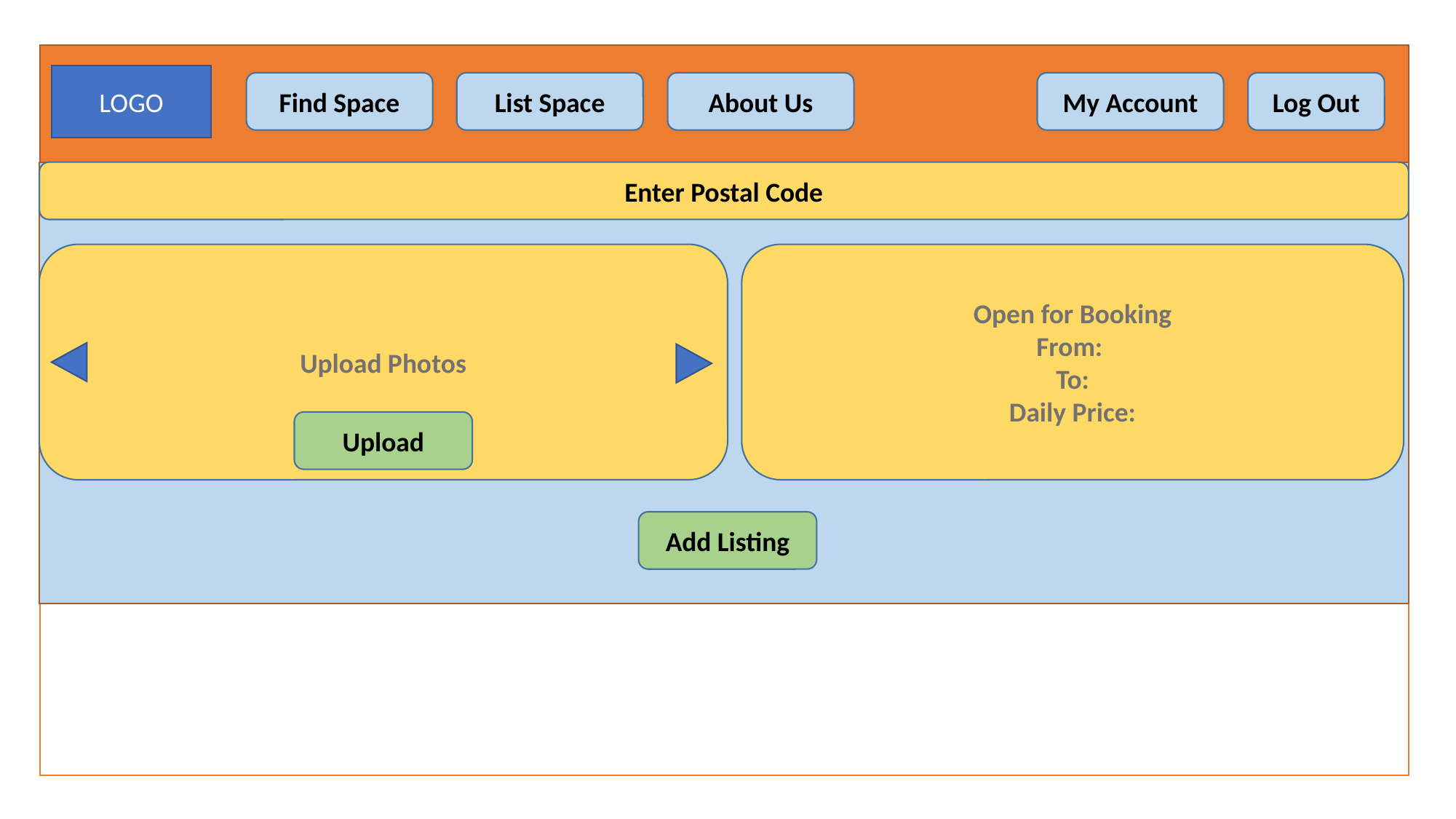

LOGO
About Us
My Account
Log Out
Find Space
List Space

Enter Postal Code
Upload Photos
Open for Booking
From:
To:
Daily Price:

Upload
Add Listing